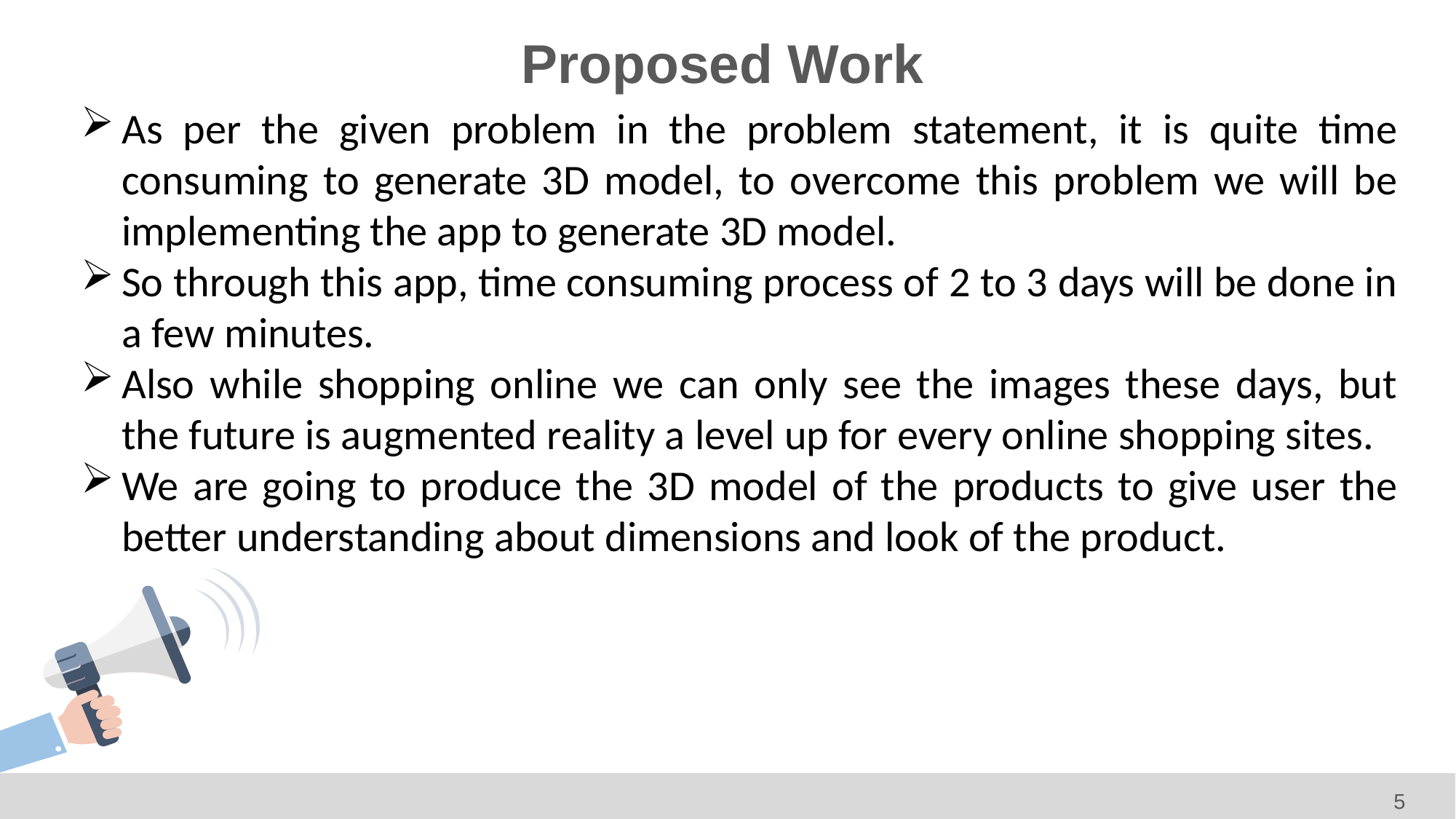

Proposed Work
As per the given problem in the problem statement, it is quite time consuming to generate 3D model, to overcome this problem we will be implementing the app to generate 3D model.
So through this app, time consuming process of 2 to 3 days will be done in a few minutes.
Also while shopping online we can only see the images these days, but the future is augmented reality a level up for every online shopping sites.
We are going to produce the 3D model of the products to give user the better understanding about dimensions and look of the product.

5